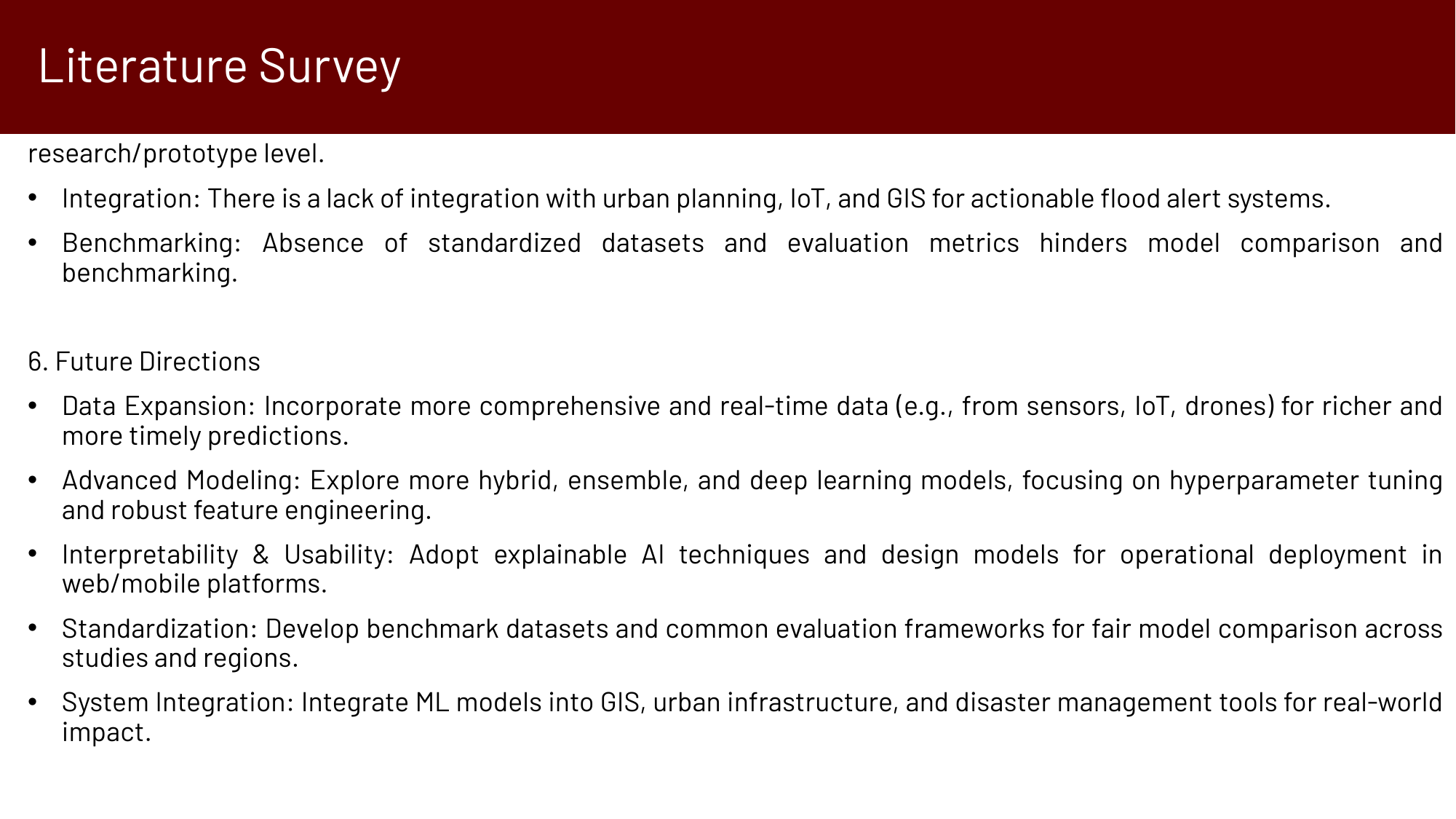

Literature Survey
research/prototype level.
Integration: There is a lack of integration with urban planning, IoT, and GIS for actionable flood alert systems.
Benchmarking: Absence of standardized datasets and evaluation metrics hinders model comparison and benchmarking.

6. Future Directions
Data Expansion: Incorporate more comprehensive and real-time data (e.g., from sensors, IoT, drones) for richer and more timely predictions.
Advanced Modeling: Explore more hybrid, ensemble, and deep learning models, focusing on hyperparameter tuning and robust feature engineering.
Interpretability & Usability: Adopt explainable AI techniques and design models for operational deployment in web/mobile platforms.
Standardization: Develop benchmark datasets and common evaluation frameworks for fair model comparison across studies and regions.
System Integration: Integrate ML models into GIS, urban infrastructure, and disaster management tools for real-world impact.